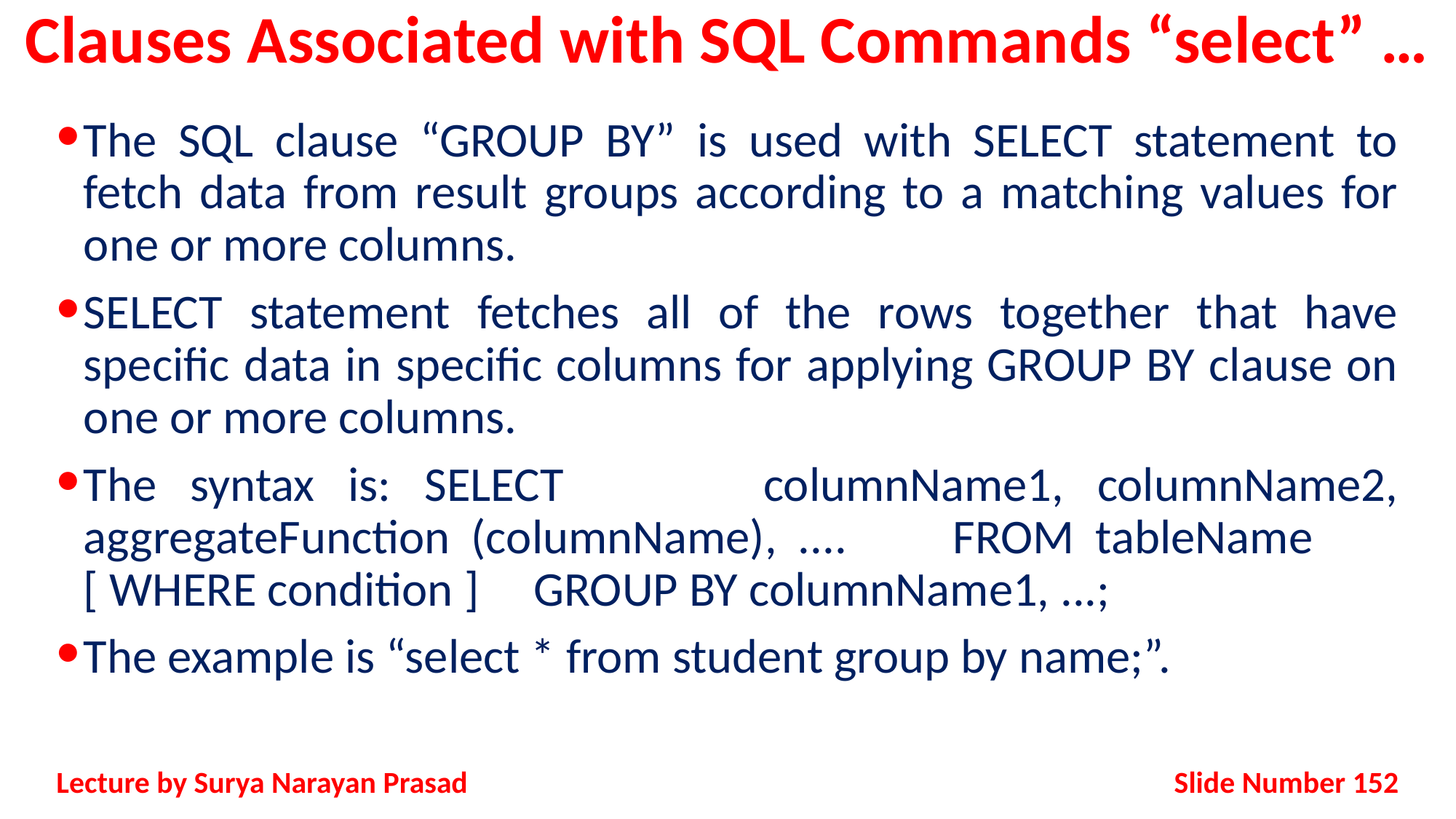

# Clauses Associated with SQL Commands “select” …
The SQL clause “GROUP BY” is used with SELECT statement to fetch data from result groups according to a matching values for one or more columns.
SELECT statement fetches all of the rows together that have specific data in specific columns for applying GROUP BY clause on one or more columns.
The syntax is: SELECT      columnName1, columnName2, aggregateFunction (columnName), ....     FROM tableName     [ WHERE condition ]     GROUP BY columnName1, ...;
The example is “select * from student group by name;”.
Slide Number 152
Lecture by Surya Narayan Prasad